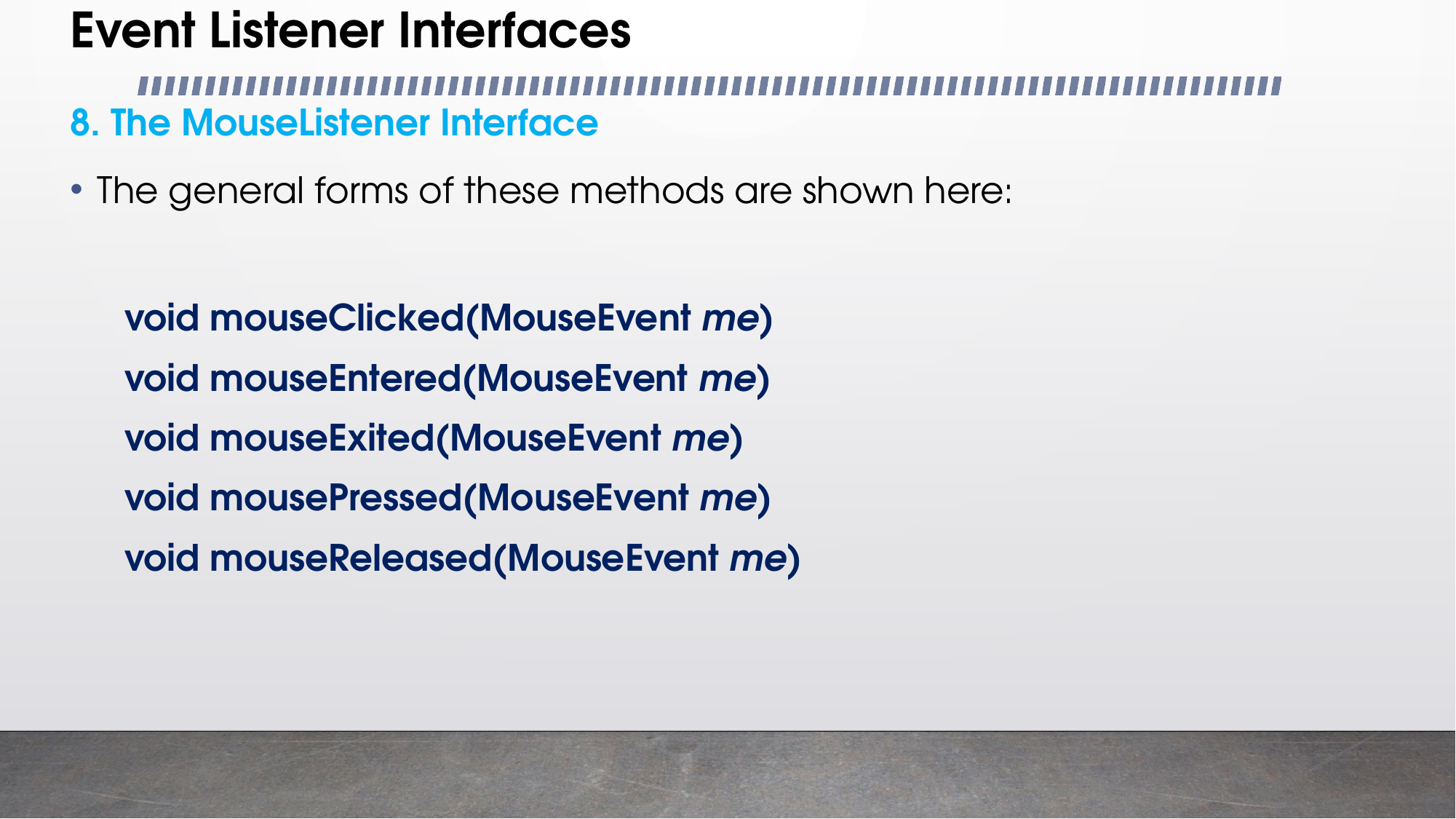

# Event Listener Interfaces
8. The MouseListener Interface
The general forms of these methods are shown here:

void mouseClicked(MouseEvent me)
void mouseEntered(MouseEvent me)
void mouseExited(MouseEvent me)
void mousePressed(MouseEvent me)
void mouseReleased(MouseEvent me)